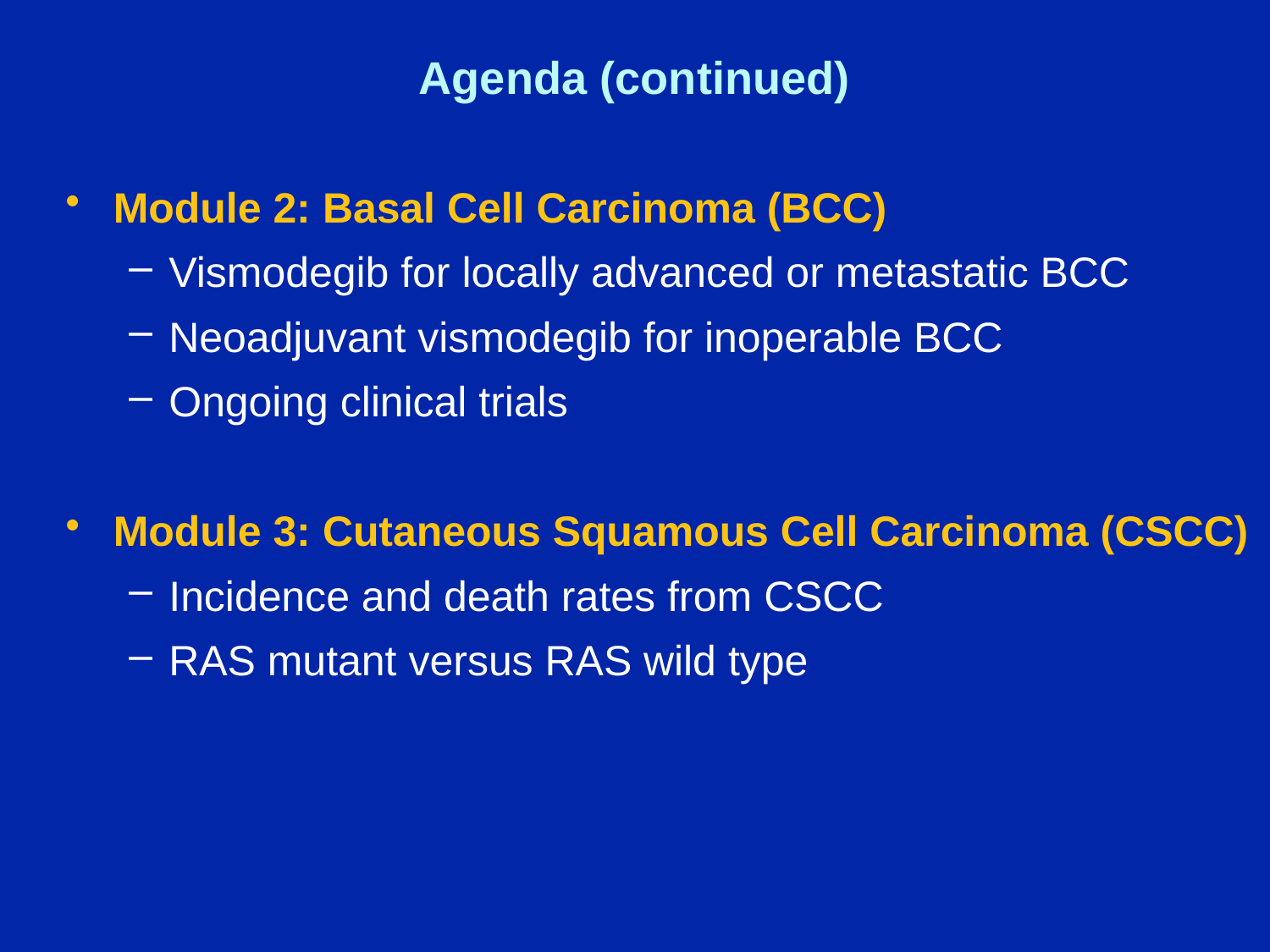

# Agenda (continued)
Module 2: Basal Cell Carcinoma (BCC)
Vismodegib for locally advanced or metastatic BCC
Neoadjuvant vismodegib for inoperable BCC
Ongoing clinical trials

Module 3: Cutaneous Squamous Cell Carcinoma (CSCC)
Incidence and death rates from CSCC
RAS mutant versus RAS wild type